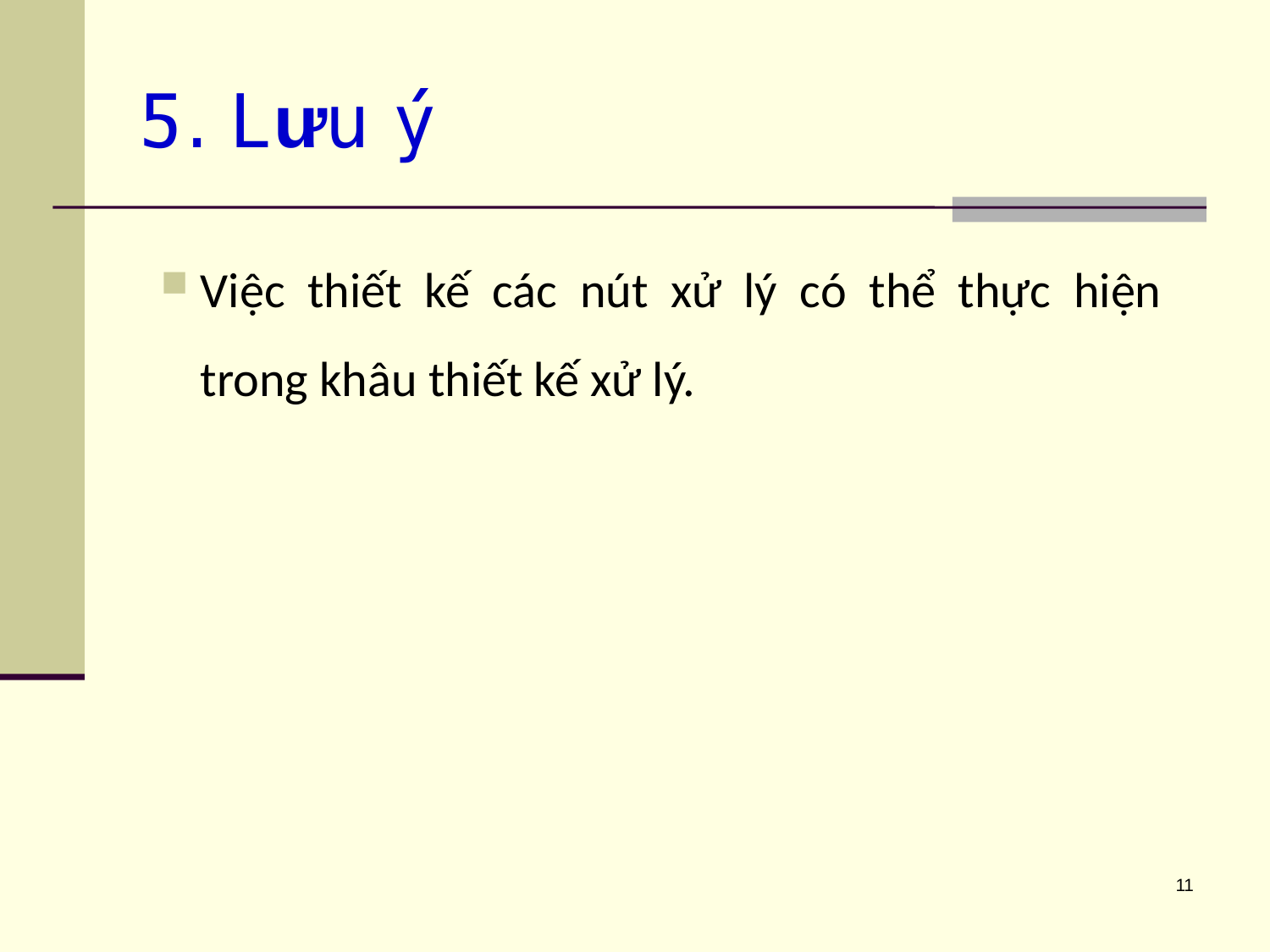

# 5. Lưu ý
Việc thiết kế các nút xử lý có thể thực hiện trong khâu thiết kế xử lý.
11